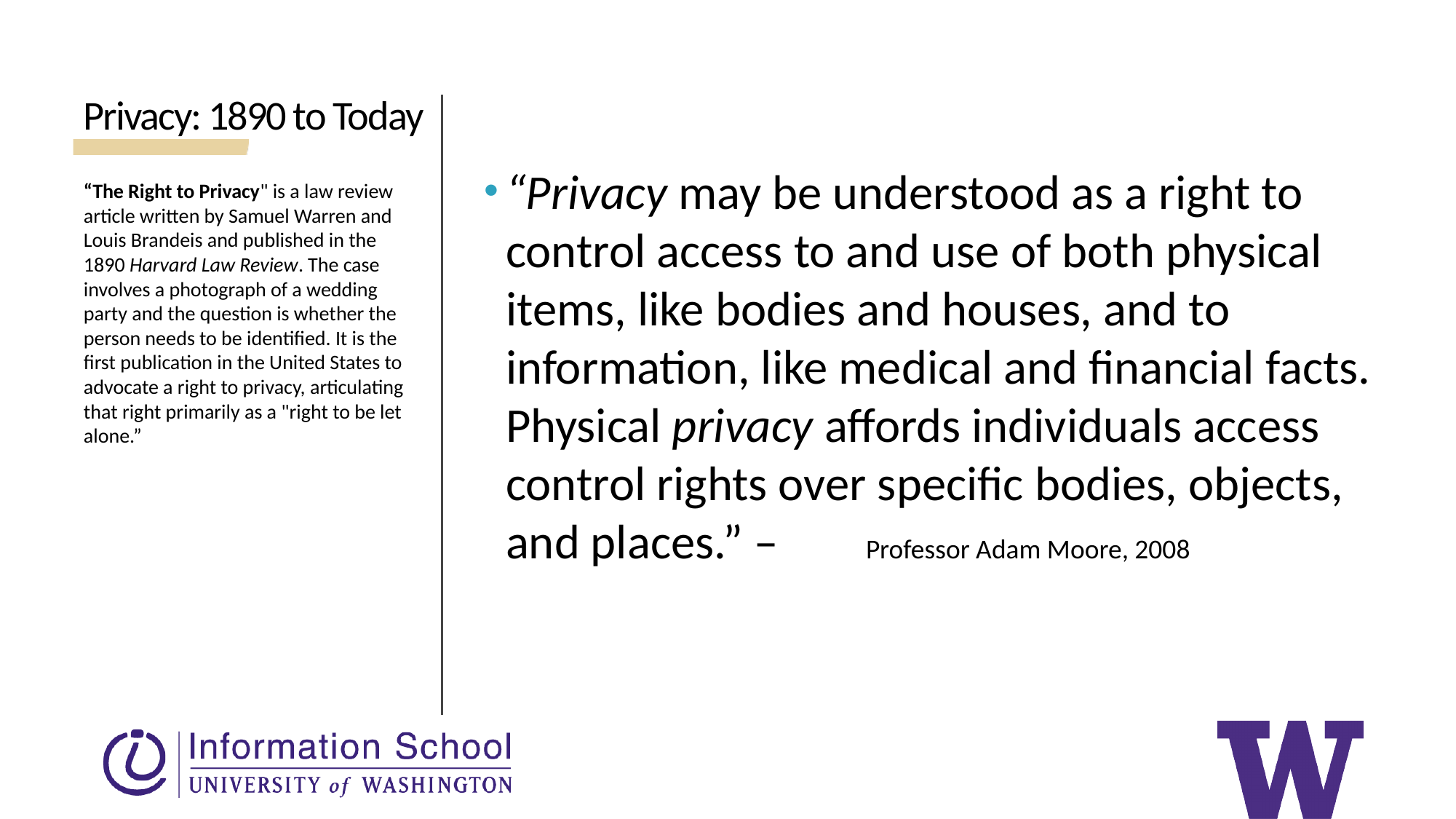

# Privacy: 1890 to Today

“Privacy may be understood as a right to control access to and use of both physical items, like bodies and houses, and to information, like medical and financial facts. Physical privacy affords individuals access control rights over specific bodies, objects, and places.” –        Professor Adam Moore, 2008
“The Right to Privacy" is a law review article written by Samuel Warren and Louis Brandeis and published in the 1890 Harvard Law Review. The case involves a photograph of a wedding party and the question is whether the person needs to be identified. It is the first publication in the United States to advocate a right to privacy, articulating that right primarily as a "right to be let alone.”